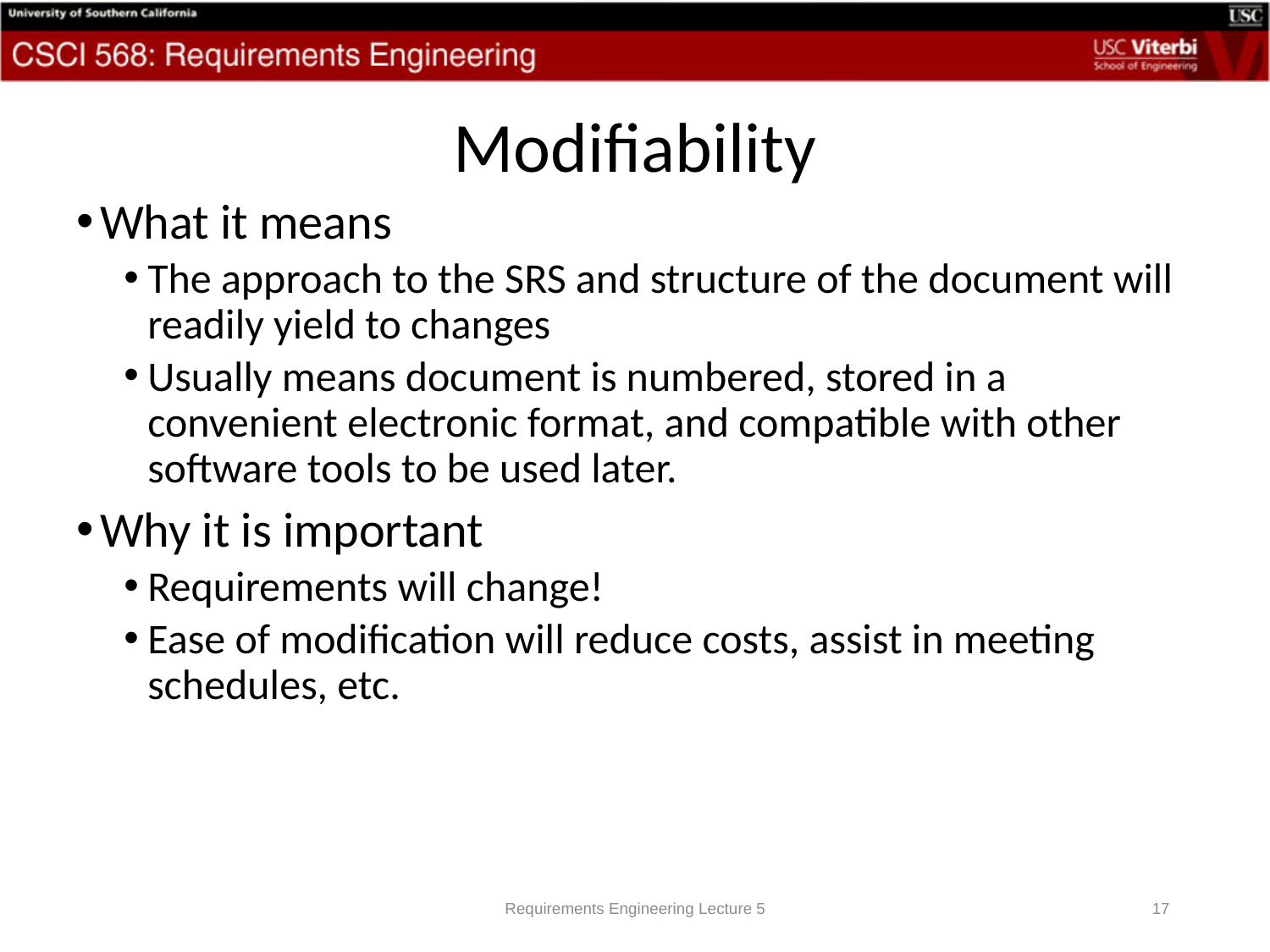

# Modifiability
What it means
The approach to the SRS and structure of the document will readily yield to changes
Usually means document is numbered, stored in a convenient electronic format, and compatible with other software tools to be used later.
Why it is important
Requirements will change!
Ease of modification will reduce costs, assist in meeting schedules, etc.

Requirements Engineering Lecture 5
17